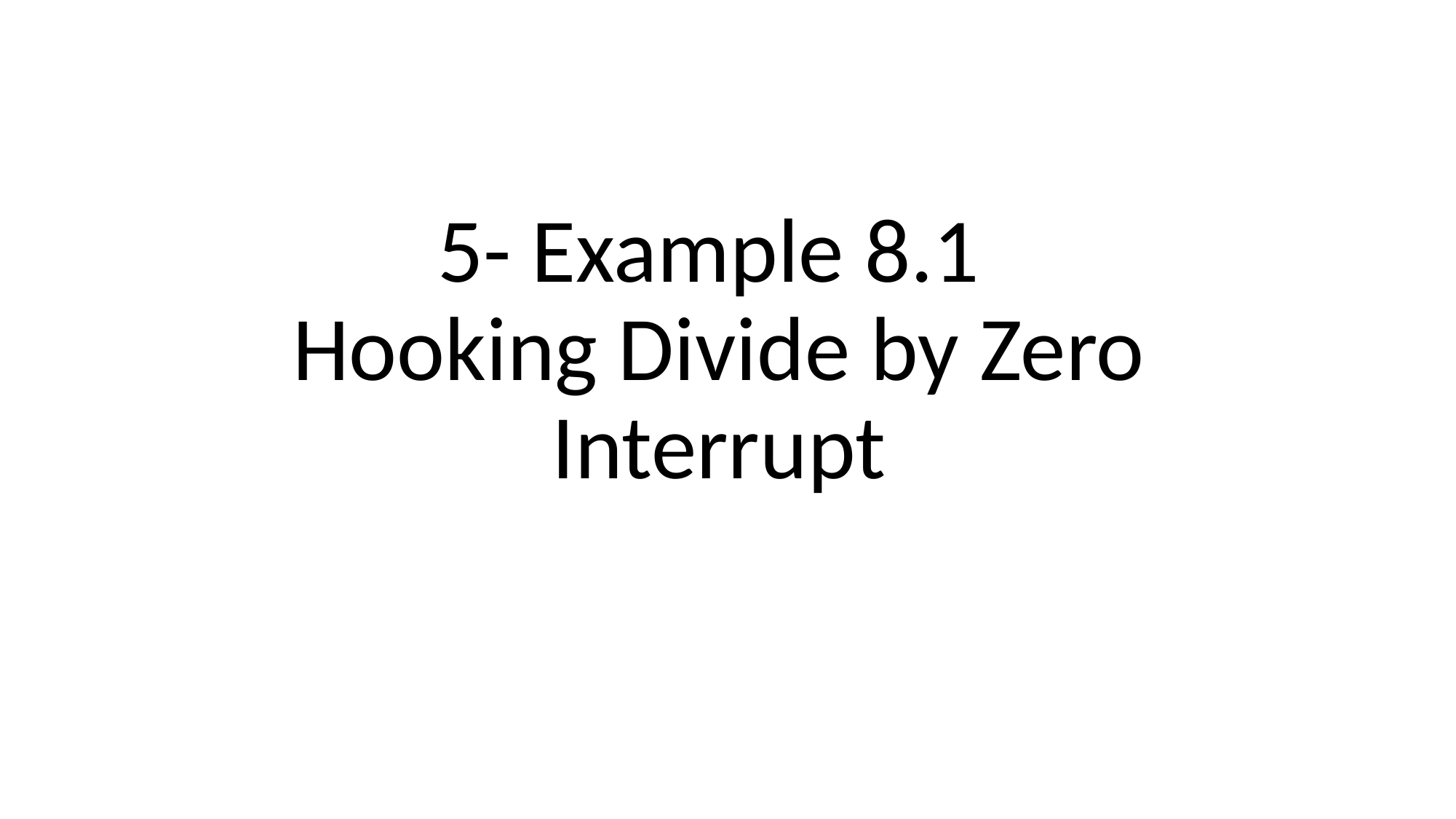

# 5- Example 8.1 Hooking Divide by Zero Interrupt